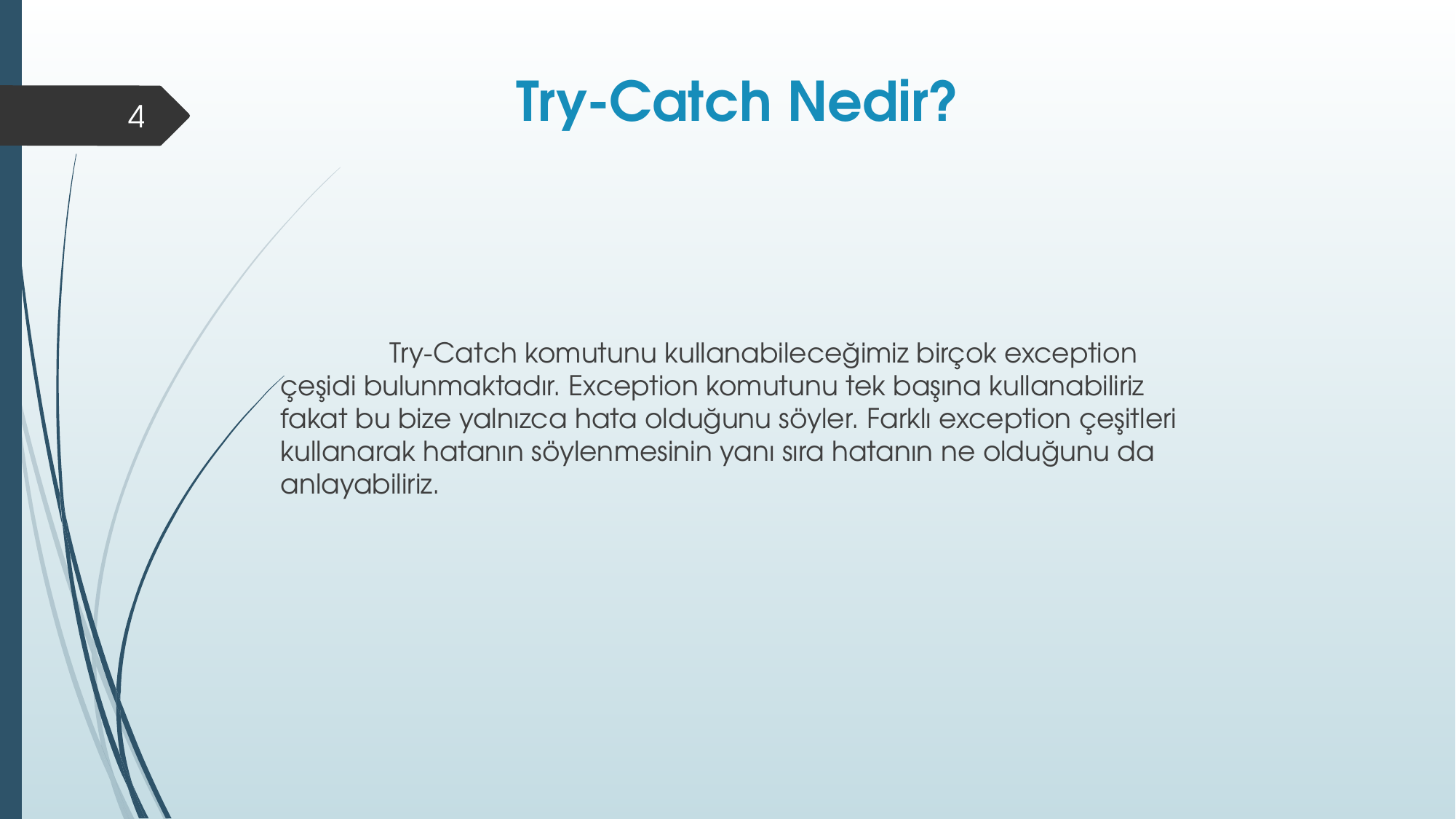

# Try-Catch Nedir?
4

	Try-Catch komutunu kullanabileceğimiz birçok exception çeşidi bulunmaktadır. Exception komutunu tek başına kullanabiliriz fakat bu bize yalnızca hata olduğunu söyler. Farklı exception çeşitleri kullanarak hatanın söylenmesinin yanı sıra hatanın ne olduğunu da anlayabiliriz.